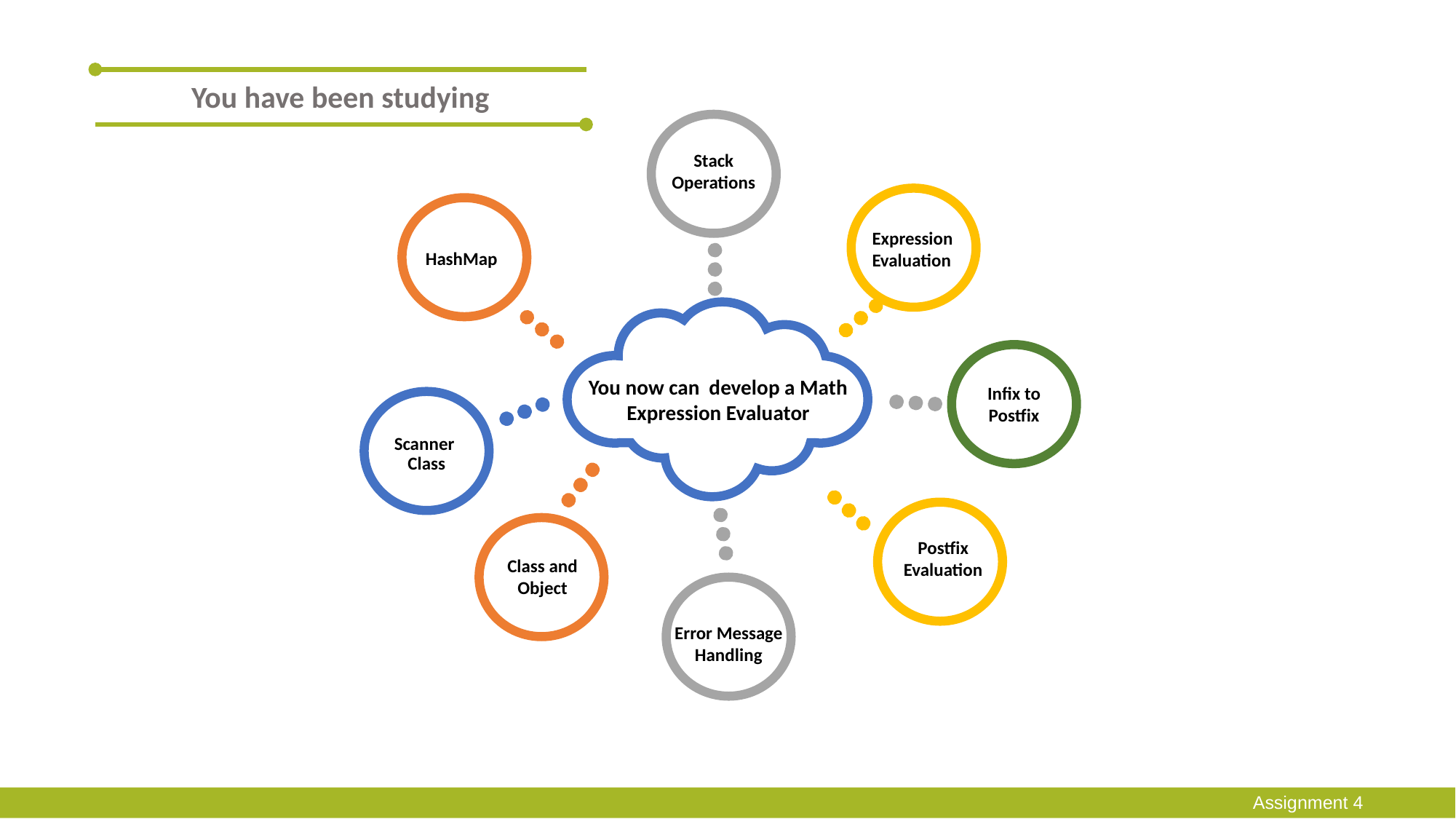

You have been studying

Stack Operations

Expression
Evaluation
HashMap

You now can  develop a Math Expression Evaluator

Infix to
Postfix

Scanner
Class

Postfix
Evaluation
Class and Object

Error Message
Handling
Assignment 4